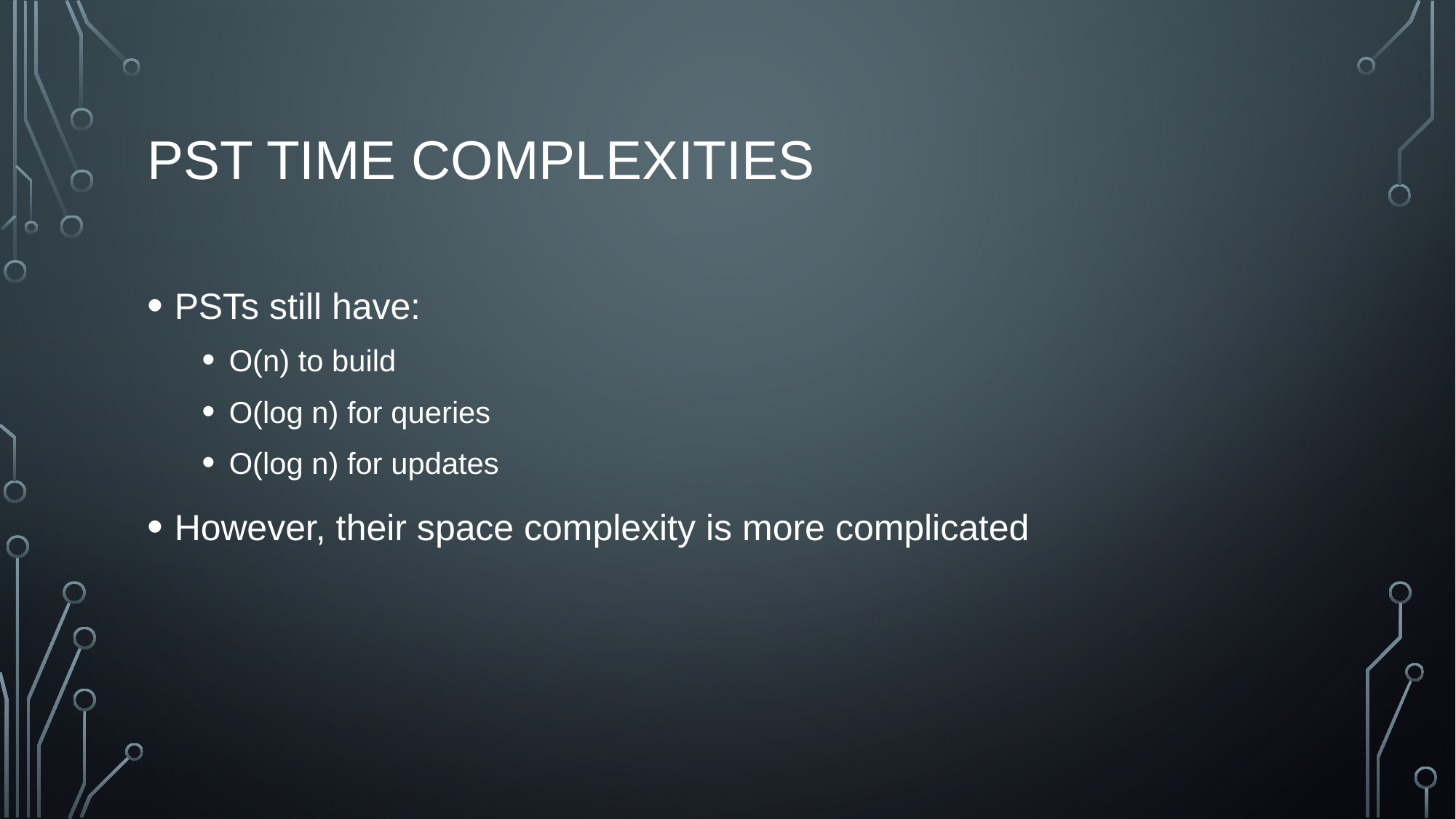

# PST Time Complexities
PSTs still have:
O(n) to build
O(log n) for queries
O(log n) for updates
However, their space complexity is more complicated